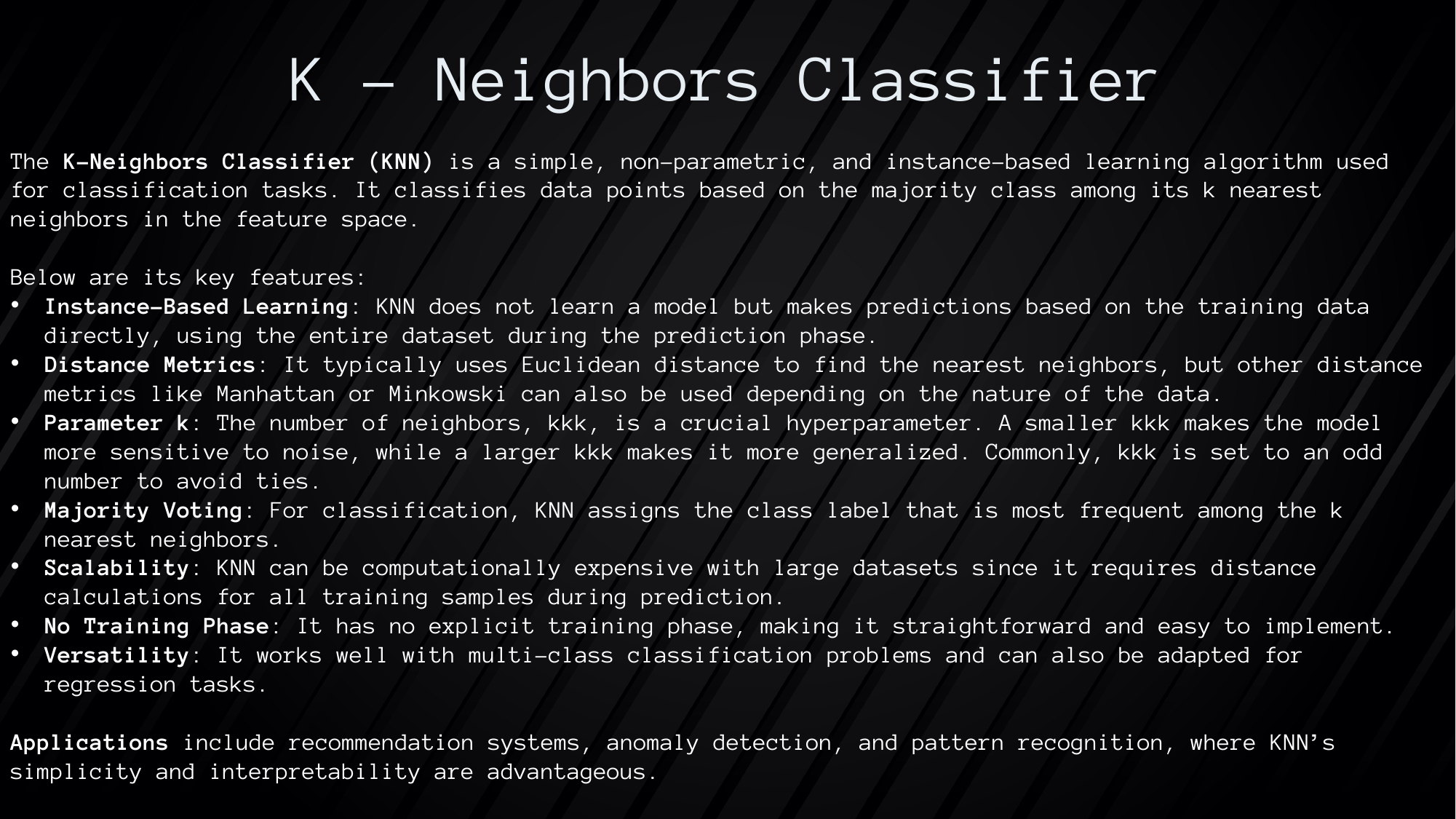

# K - Neighbors Classifier
The K-Neighbors Classifier (KNN) is a simple, non-parametric, and instance-based learning algorithm used for classification tasks. It classifies data points based on the majority class among its k nearest neighbors in the feature space.

Below are its key features:
Instance-Based Learning: KNN does not learn a model but makes predictions based on the training data directly, using the entire dataset during the prediction phase.
Distance Metrics: It typically uses Euclidean distance to find the nearest neighbors, but other distance metrics like Manhattan or Minkowski can also be used depending on the nature of the data.
Parameter k: The number of neighbors, kkk, is a crucial hyperparameter. A smaller kkk makes the model more sensitive to noise, while a larger kkk makes it more generalized. Commonly, kkk is set to an odd number to avoid ties.
Majority Voting: For classification, KNN assigns the class label that is most frequent among the k nearest neighbors.
Scalability: KNN can be computationally expensive with large datasets since it requires distance calculations for all training samples during prediction.
No Training Phase: It has no explicit training phase, making it straightforward and easy to implement.
Versatility: It works well with multi-class classification problems and can also be adapted for regression tasks.

Applications include recommendation systems, anomaly detection, and pattern recognition, where KNN’s simplicity and interpretability are advantageous.